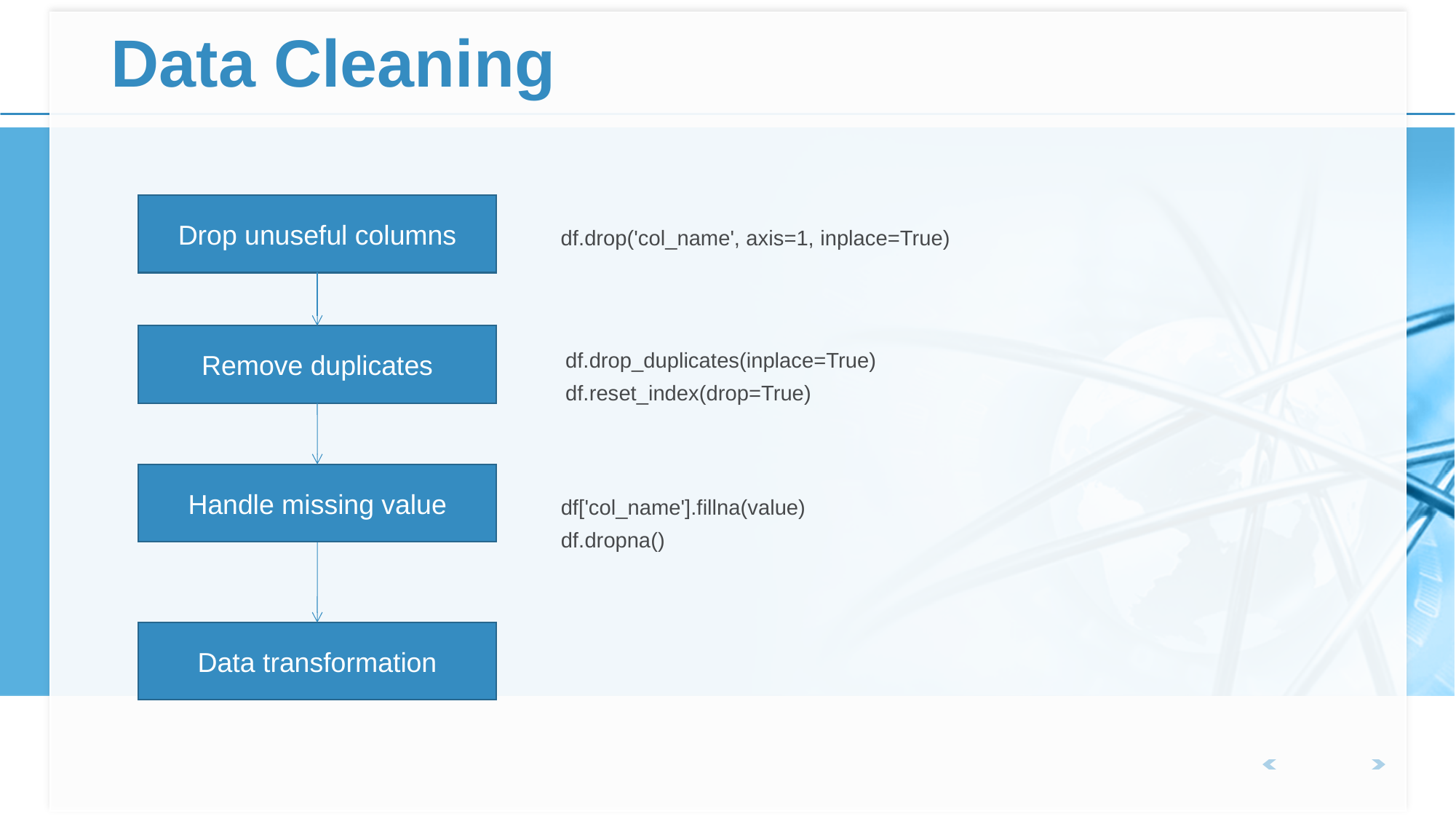

# Data Cleaning
Drop unuseful columns
df.drop('col_name', axis=1, inplace=True)
Remove duplicates
df.drop_duplicates(inplace=True)
df.reset_index(drop=True)
Handle missing value
df['col_name'].fillna(value)
df.dropna()
Data transformation